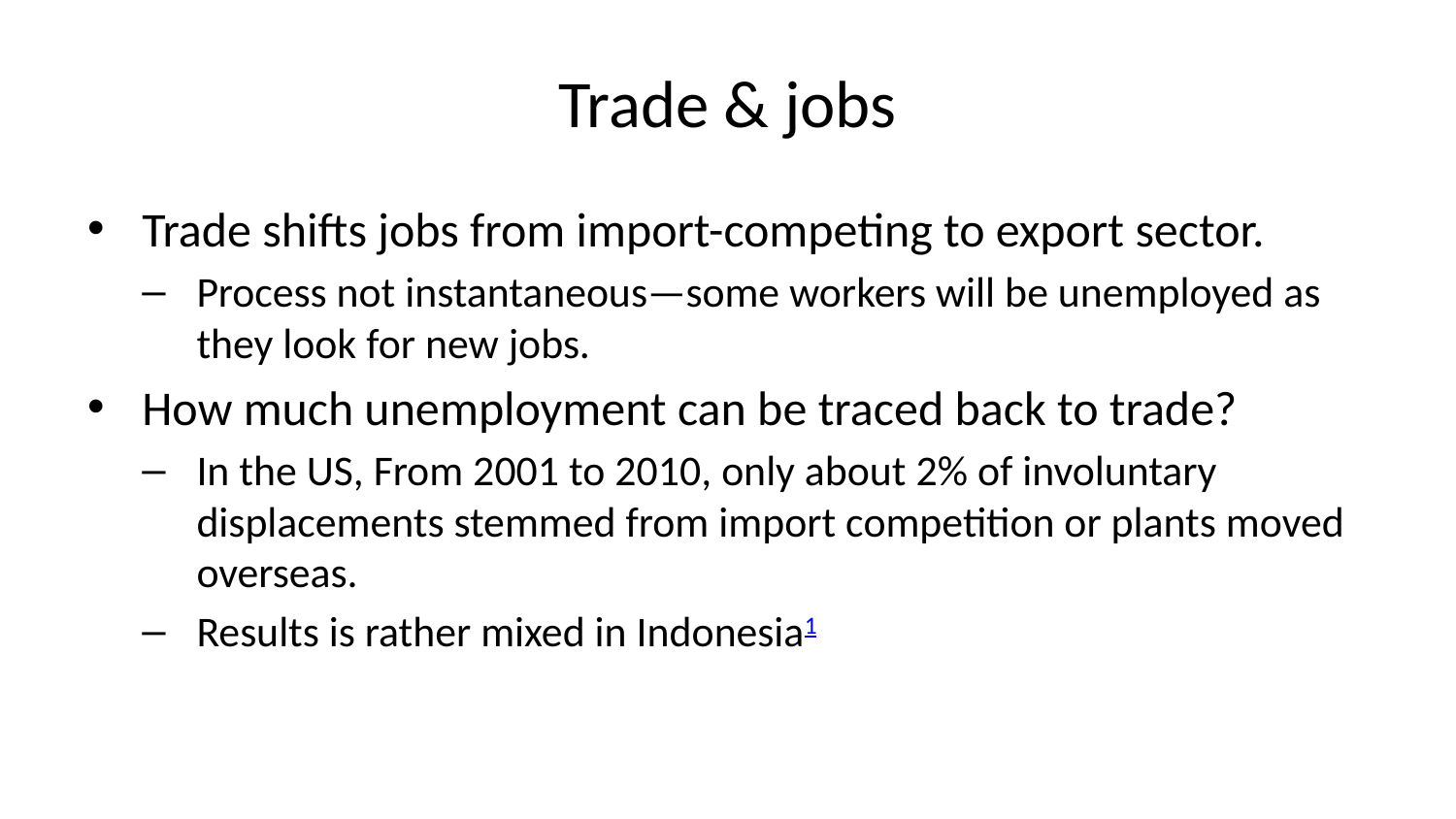

# Trade & jobs
Trade shifts jobs from import-competing to export sector.
Process not instantaneous—some workers will be unemployed as they look for new jobs.
How much unemployment can be traced back to trade?
In the US, From 2001 to 2010, only about 2% of involuntary displacements stemmed from import competition or plants moved overseas.
Results is rather mixed in Indonesia1